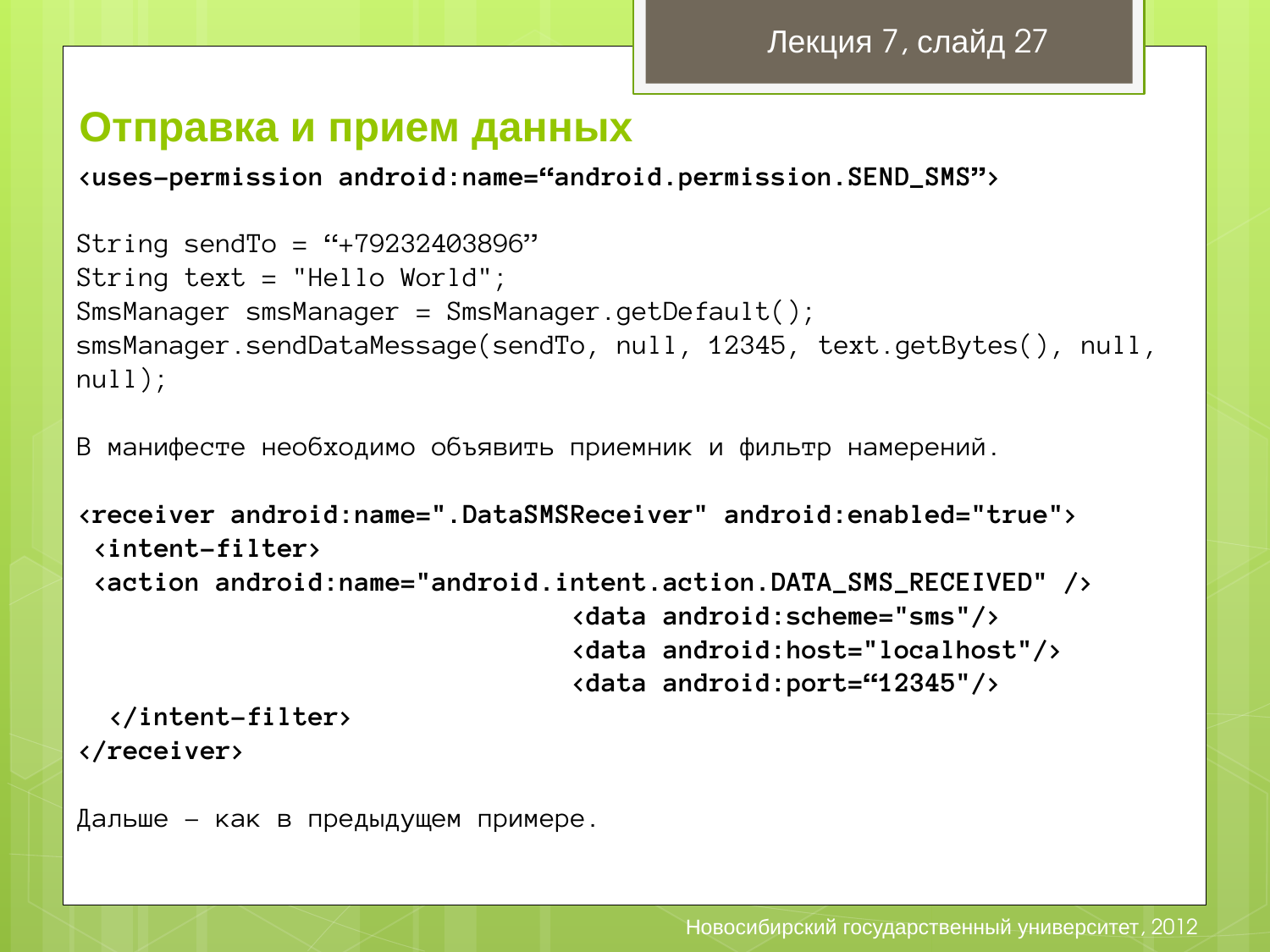

Лекция 7, слайд 27
Отправка и прием данных
<uses-permission android:name=“android.permission.SEND_SMS”>

String sendTo = “+79232403896” 
String text = "Hello World"; 
SmsManager smsManager = SmsManager.getDefault(); 
smsManager.sendDataMessage(sendTo, null, 12345, text.getBytes(), null, null);

В манифесте необходимо объявить приемник и фильтр намерений.

<receiver android:name=".DataSMSReceiver" android:enabled="true"> 
 <intent-filter> 
 <action android:name="android.intent.action.DATA_SMS_RECEIVED" /> 
                                <data android:scheme="sms"/> 
                                <data android:host="localhost"/> 
                                <data android:port=“12345"/>
  </intent-filter> 
</receiver>

Дальше – как в предыдущем примере.
Новосибирский государственный университет, 2012